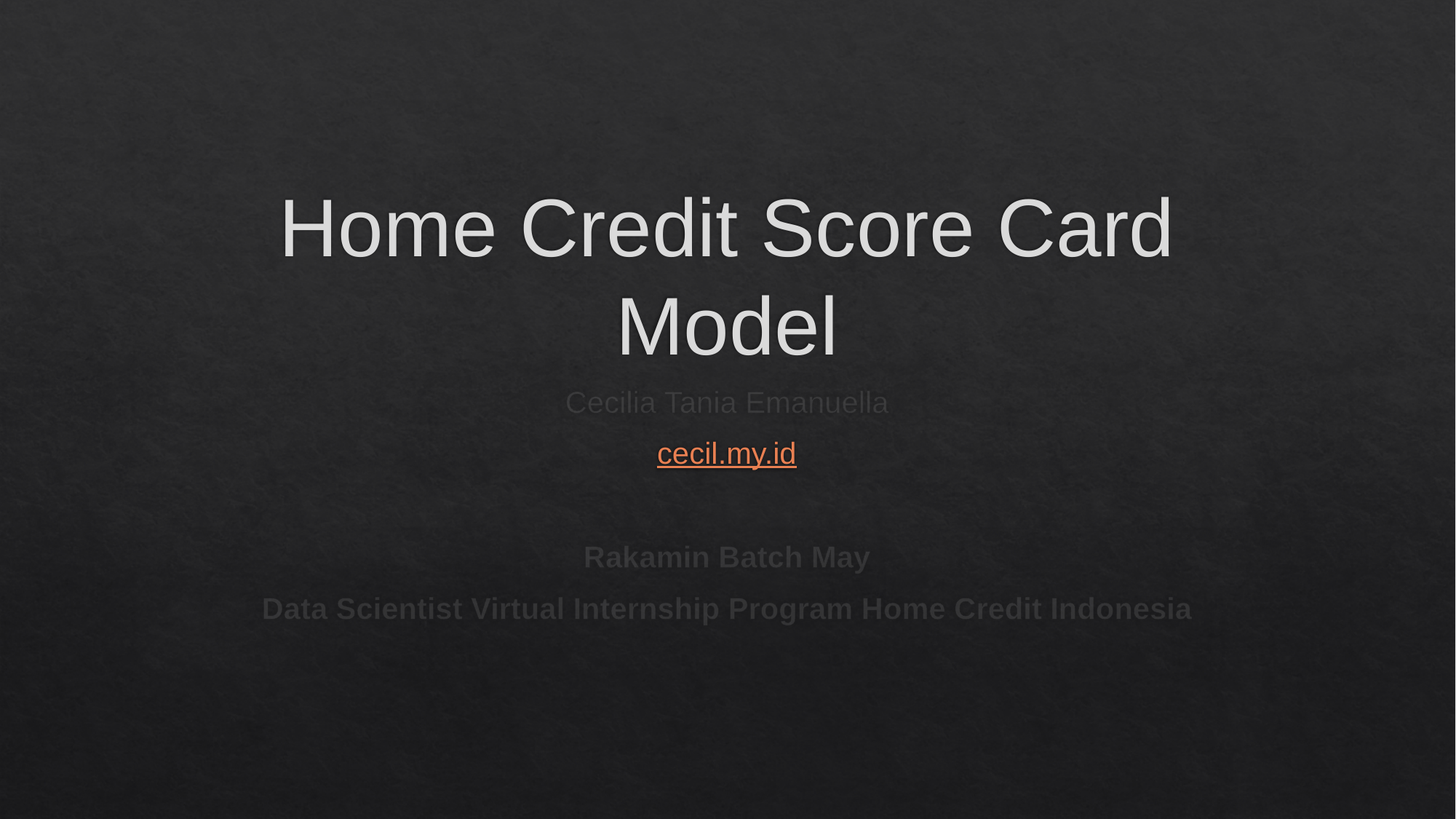

# Home Credit Score Card Model
Cecilia Tania Emanuella
cecil.my.id

Rakamin Batch May
Data Scientist Virtual Internship Program Home Credit Indonesia